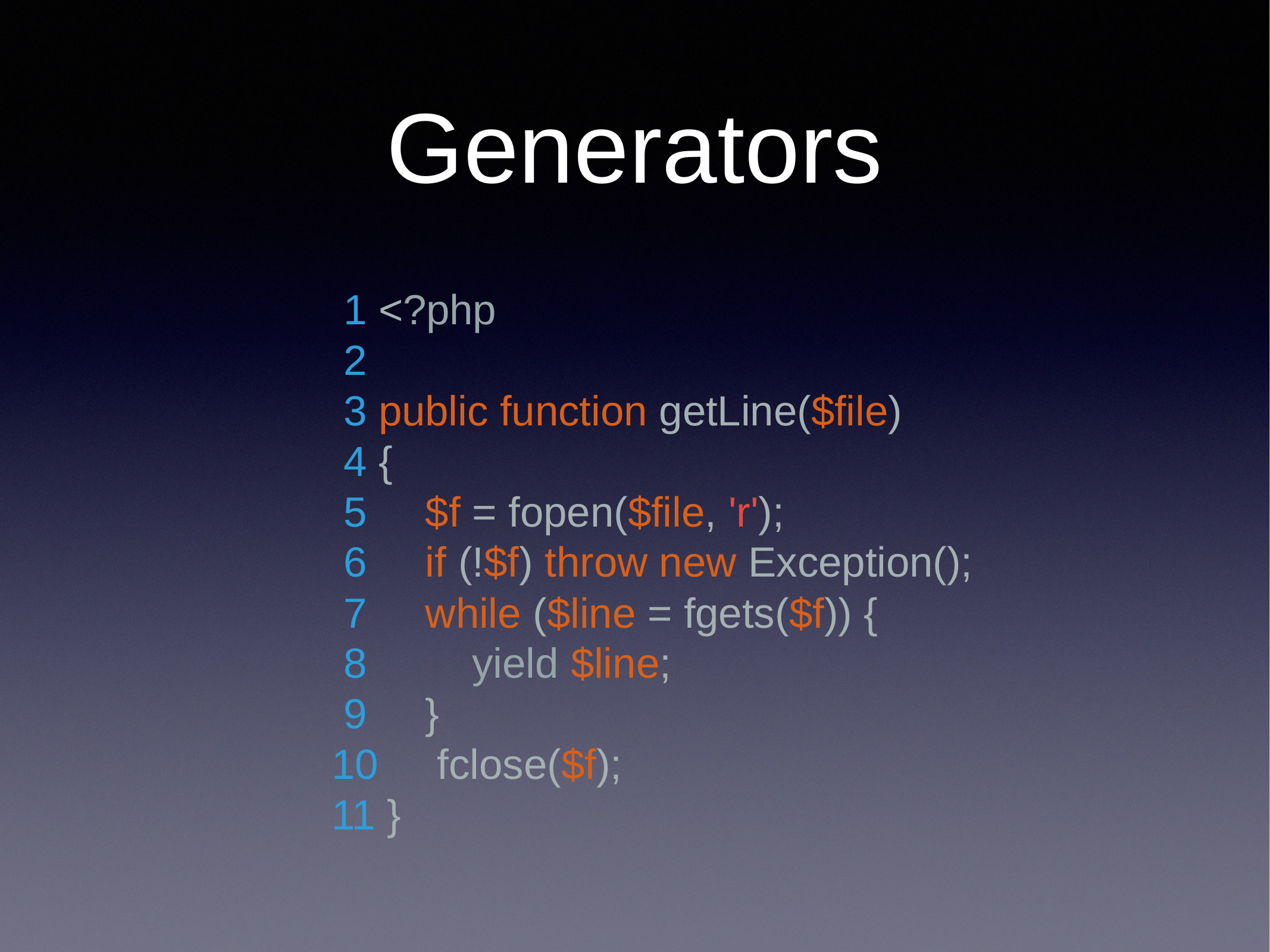

# Generators
    1 <?php
    2
    3 public function getLine($file)
    4 {
    5     $f = fopen($file, 'r');
    6     if (!$f) throw new Exception();
    7     while ($line = fgets($f)) {
    8         yield $line;
    9     }
   10     fclose($f);
   11 }